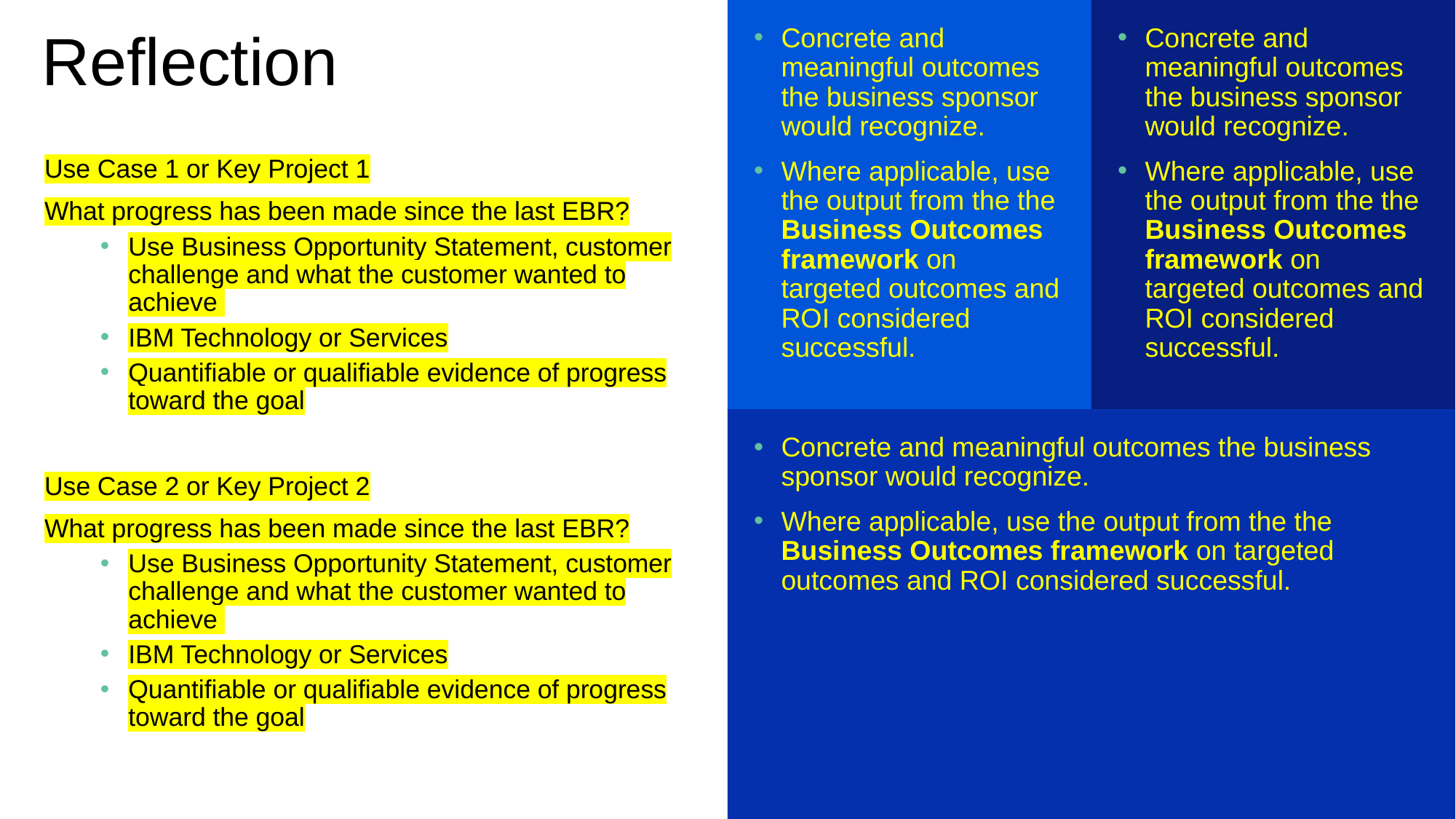

# Reflection
Concrete and meaningful outcomes the business sponsor would recognize.
Where applicable, use the output from the the Business Outcomes framework on targeted outcomes and ROI considered successful.
Concrete and meaningful outcomes the business sponsor would recognize.
Where applicable, use the output from the the Business Outcomes framework on targeted outcomes and ROI considered successful.

Use Case 1 or Key Project 1
What progress has been made since the last EBR?
Use Business Opportunity Statement, customer challenge and what the customer wanted to achieve
IBM Technology or Services
Quantifiable or qualifiable evidence of progress toward the goal
Concrete and meaningful outcomes the business sponsor would recognize.
Where applicable, use the output from the the Business Outcomes framework on targeted outcomes and ROI considered successful.
Use Case 2 or Key Project 2
What progress has been made since the last EBR?
Use Business Opportunity Statement, customer challenge and what the customer wanted to achieve
IBM Technology or Services
Quantifiable or qualifiable evidence of progress toward the goal